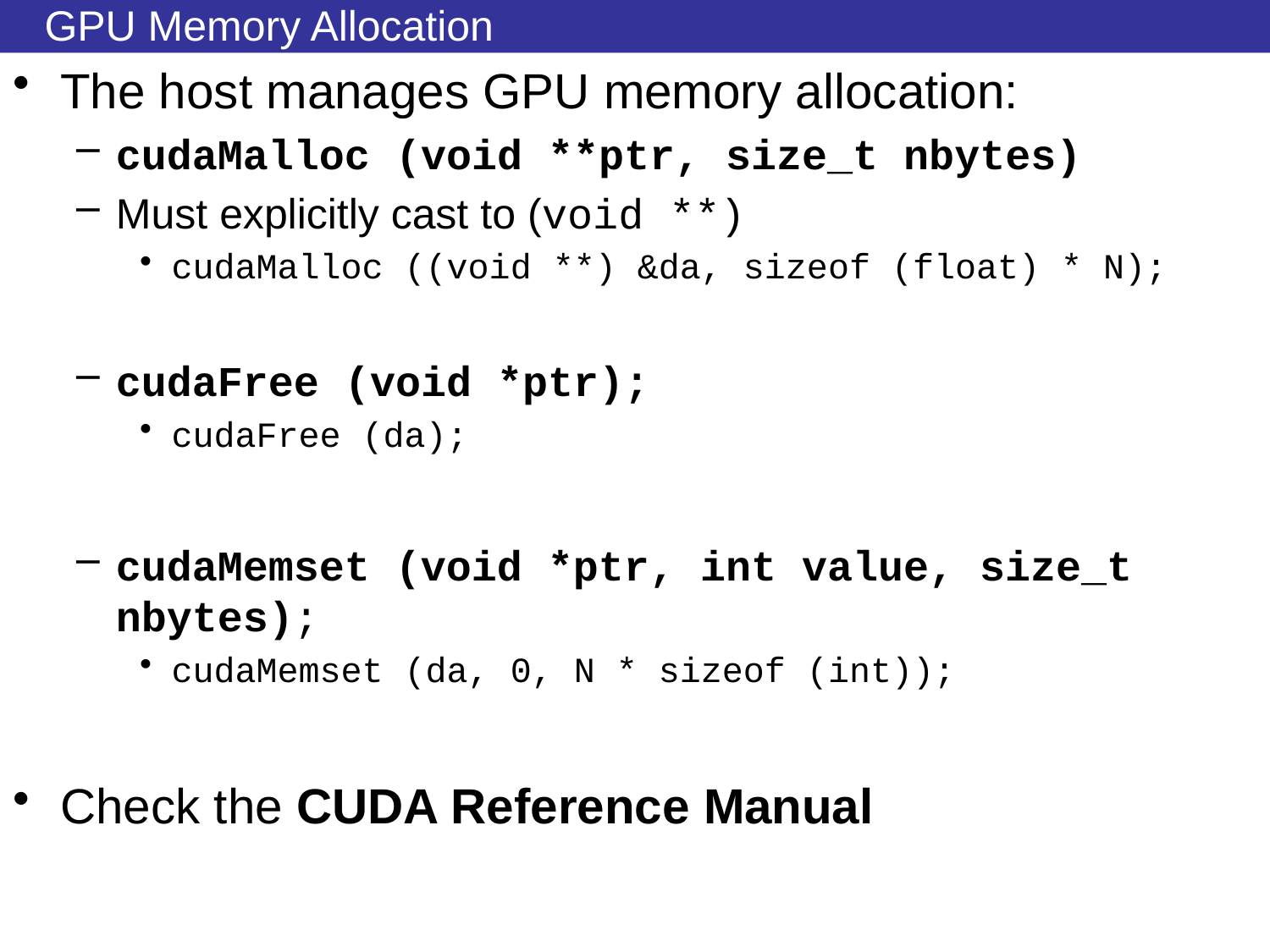

# GPU Memory Allocation
The host manages GPU memory allocation:
cudaMalloc (void **ptr, size_t nbytes)
Must explicitly cast to (void **)
cudaMalloc ((void **) &da, sizeof (float) * N);

cudaFree (void *ptr);
cudaFree (da);

cudaMemset (void *ptr, int value, size_t nbytes);
cudaMemset (da, 0, N * sizeof (int));

Check the CUDA Reference Manual